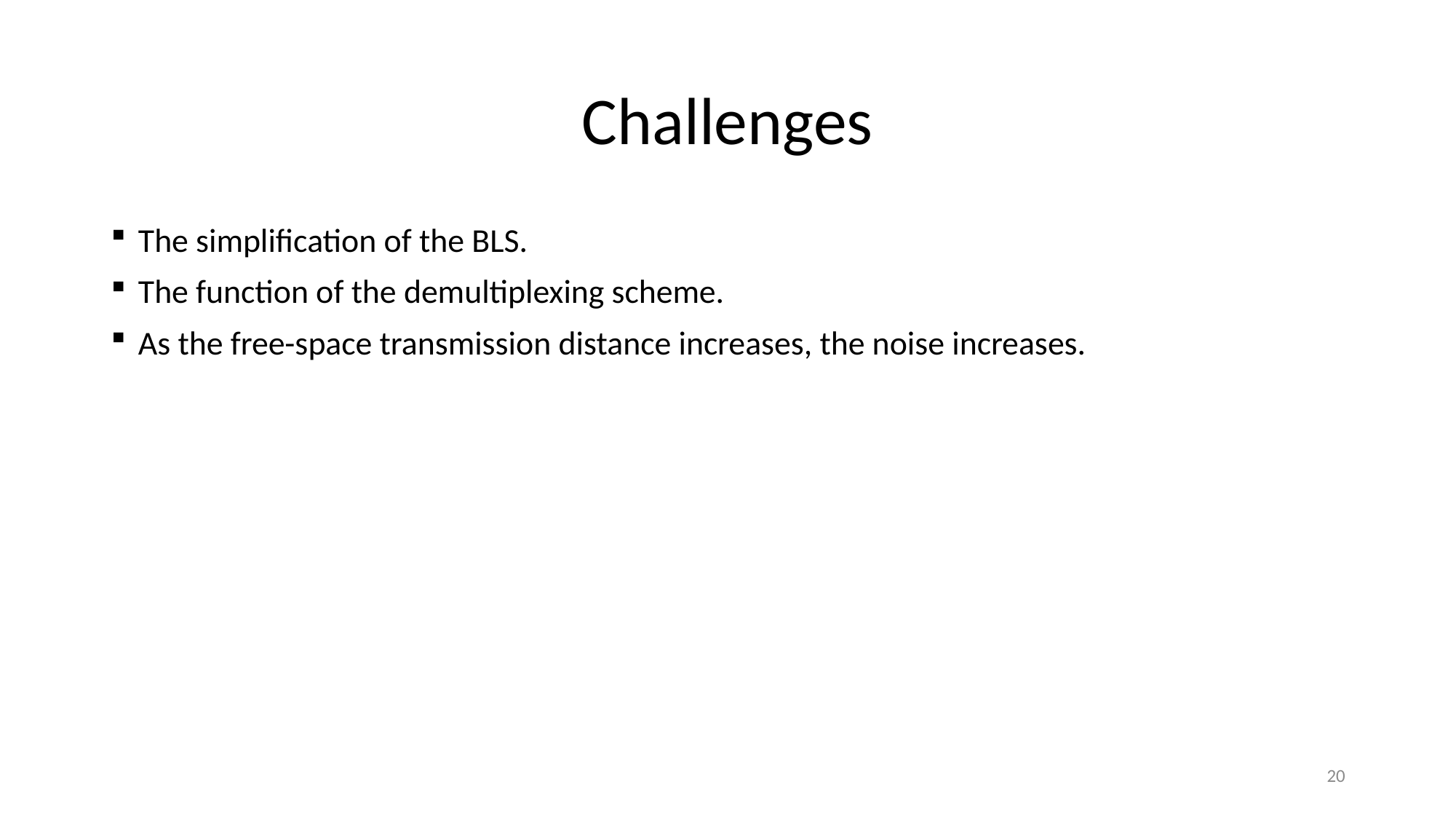

# Challenges
The simplification of the BLS.
The function of the demultiplexing scheme.
As the free-space transmission distance increases, the noise increases.
20